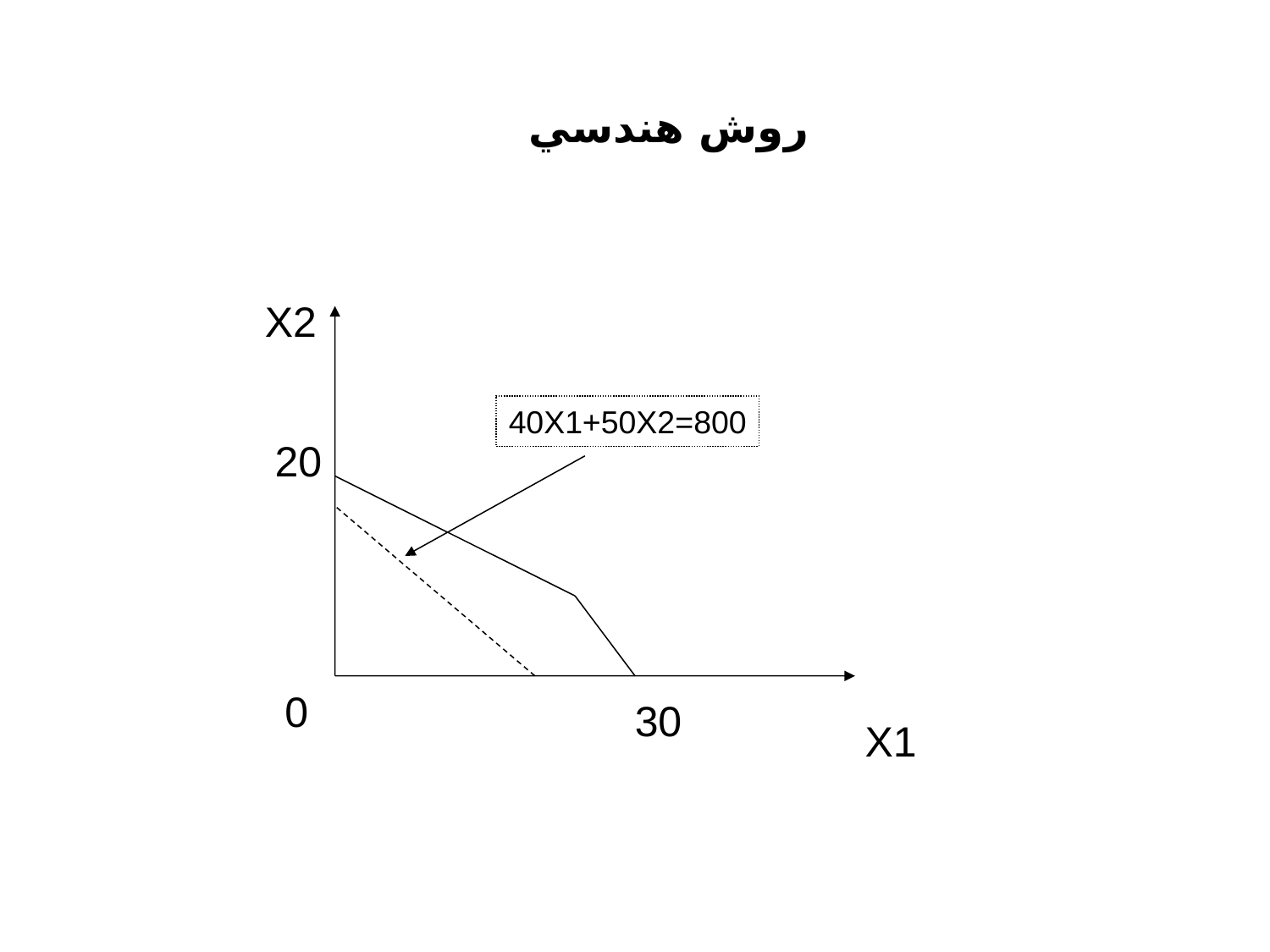

روش هندسي
X2

800=40X1+50X2
20

0
30
X1